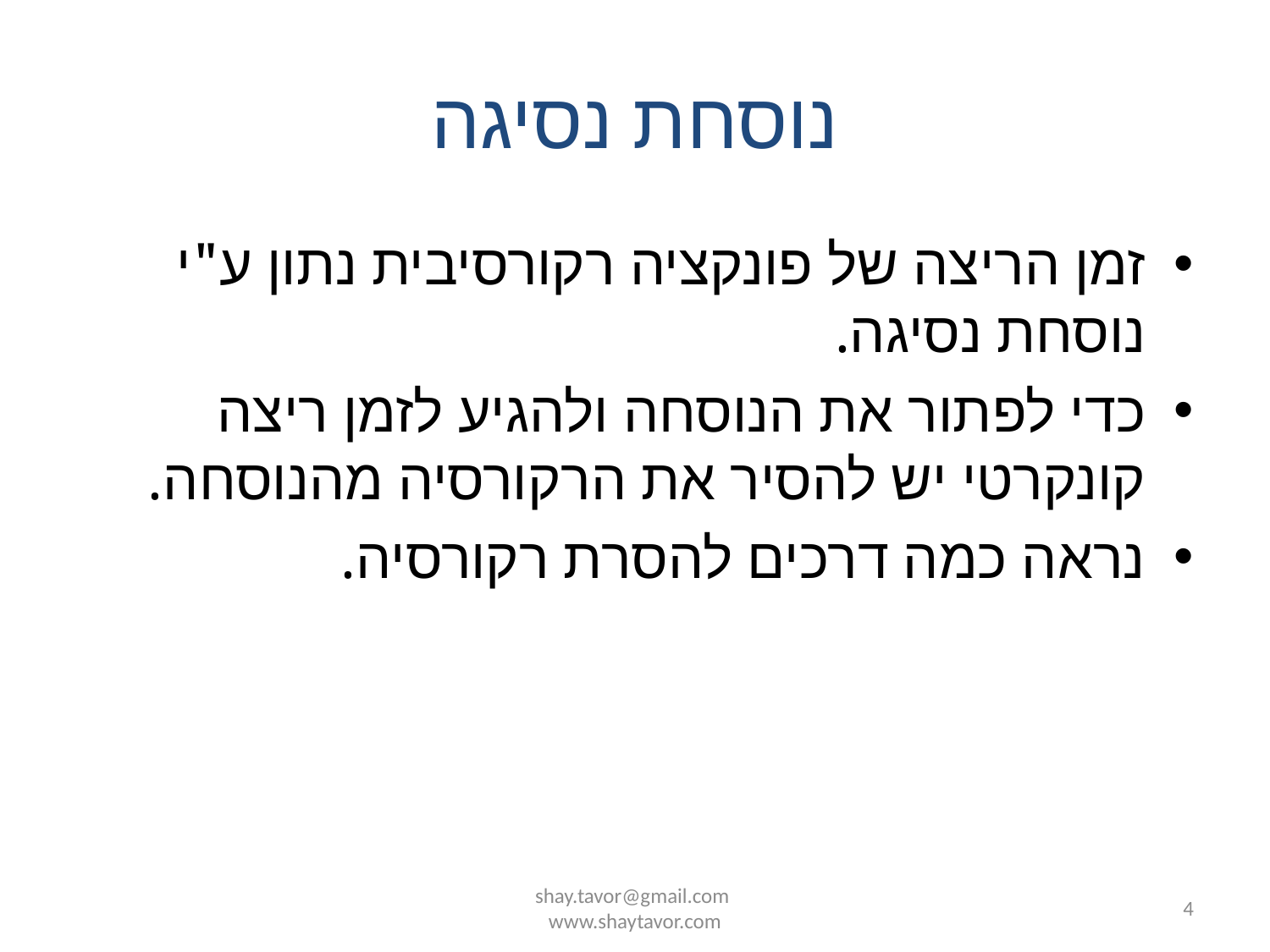

# נוסחת נסיגה
זמן הריצה של פונקציה רקורסיבית נתון ע"י נוסחת נסיגה.
כדי לפתור את הנוסחה ולהגיע לזמן ריצה קונקרטי יש להסיר את הרקורסיה מהנוסחה.
נראה כמה דרכים להסרת רקורסיה.
shay.tavor@gmail.com
www.shaytavor.com
4